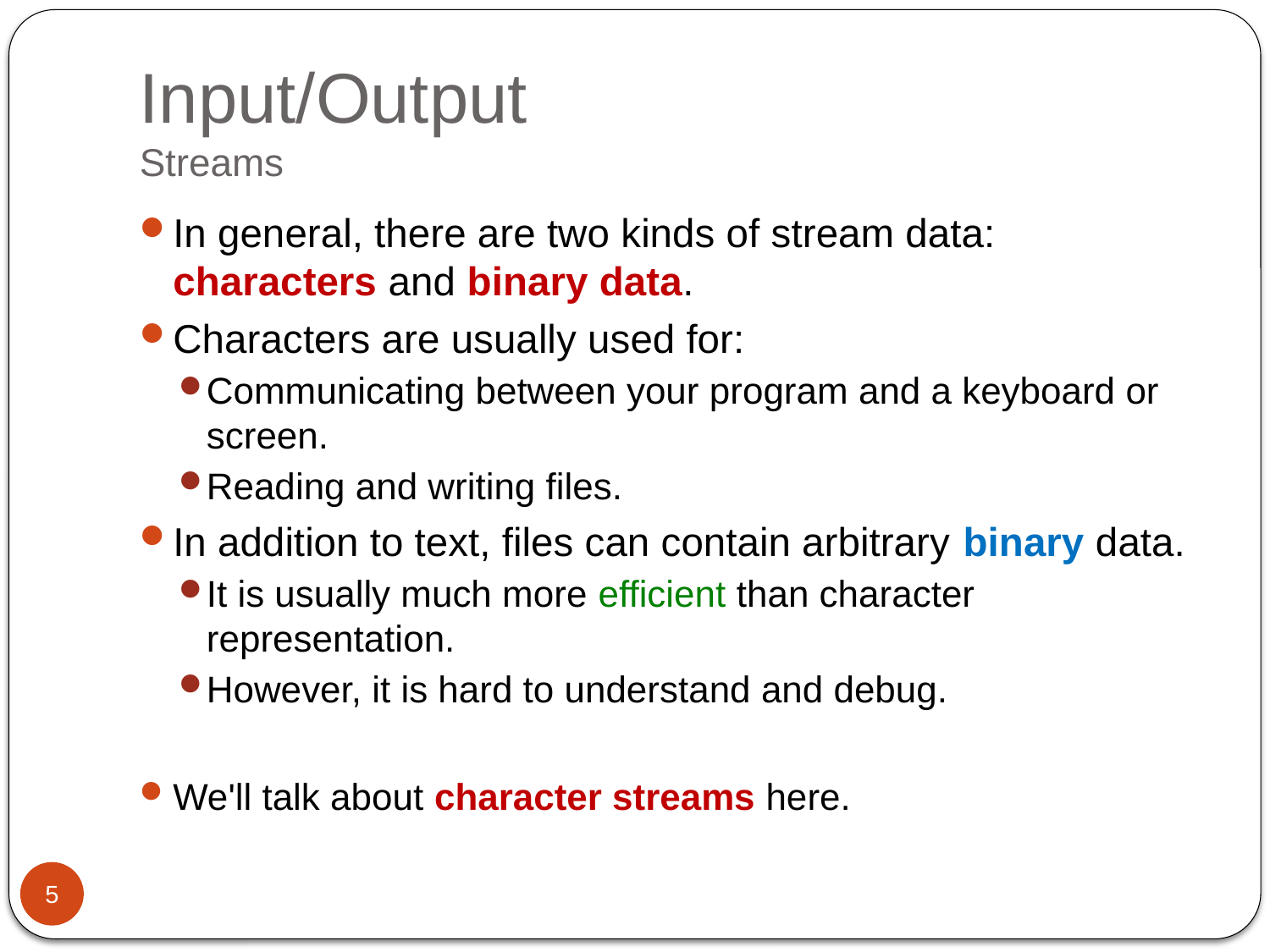

# Input/Output Streams
In general, there are two kinds of stream data:  characters and binary data.
Characters are usually used for:
Communicating between your program and a keyboard or screen.
Reading and writing files.
In addition to text, files can contain arbitrary binary data.
It is usually much more efficient than character representation.
However, it is hard to understand and debug.

We'll talk about character streams here.

5